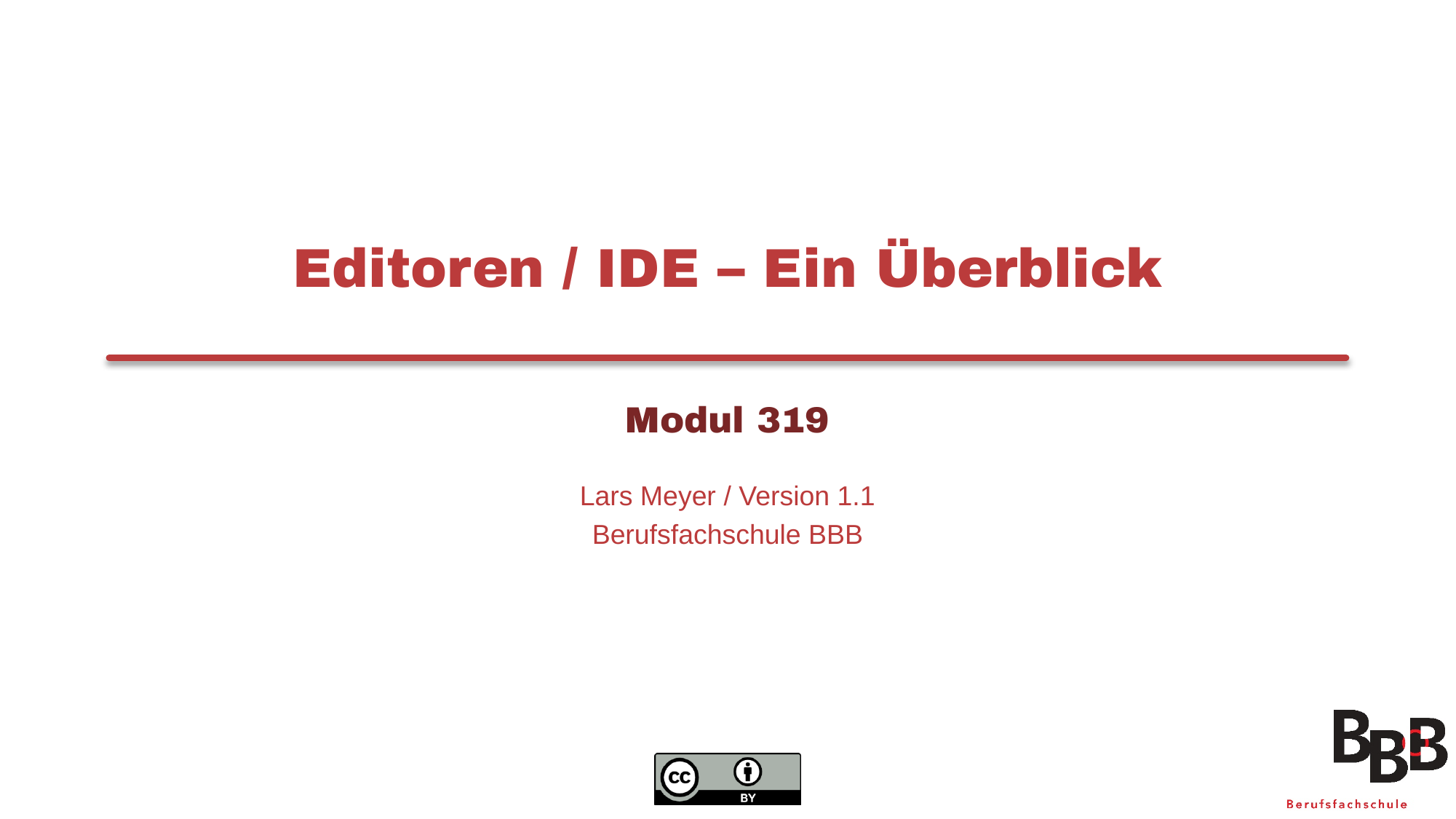

# Editoren / IDE – Ein Überblick
Modul 319
Lars Meyer / Version 1.1
Berufsfachschule BBB